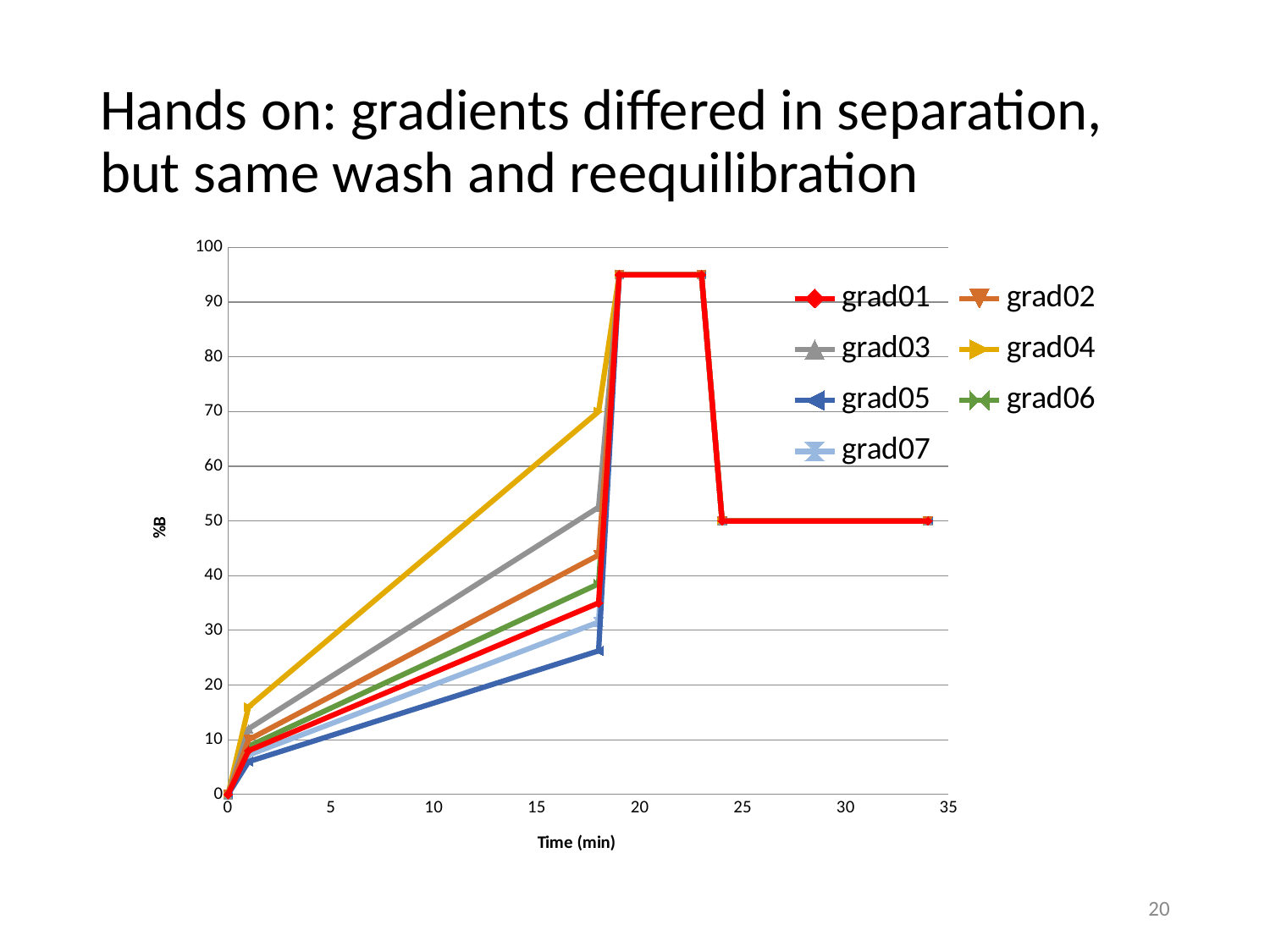

# Hands on: gradients differed in separation, but same wash and reequilibration

### Chart

| Category | grad01 | grad02 | grad03 | grad04 | grad05 | grad06 | grad07 |
|---|---|---|---|---|---|---|---|
20